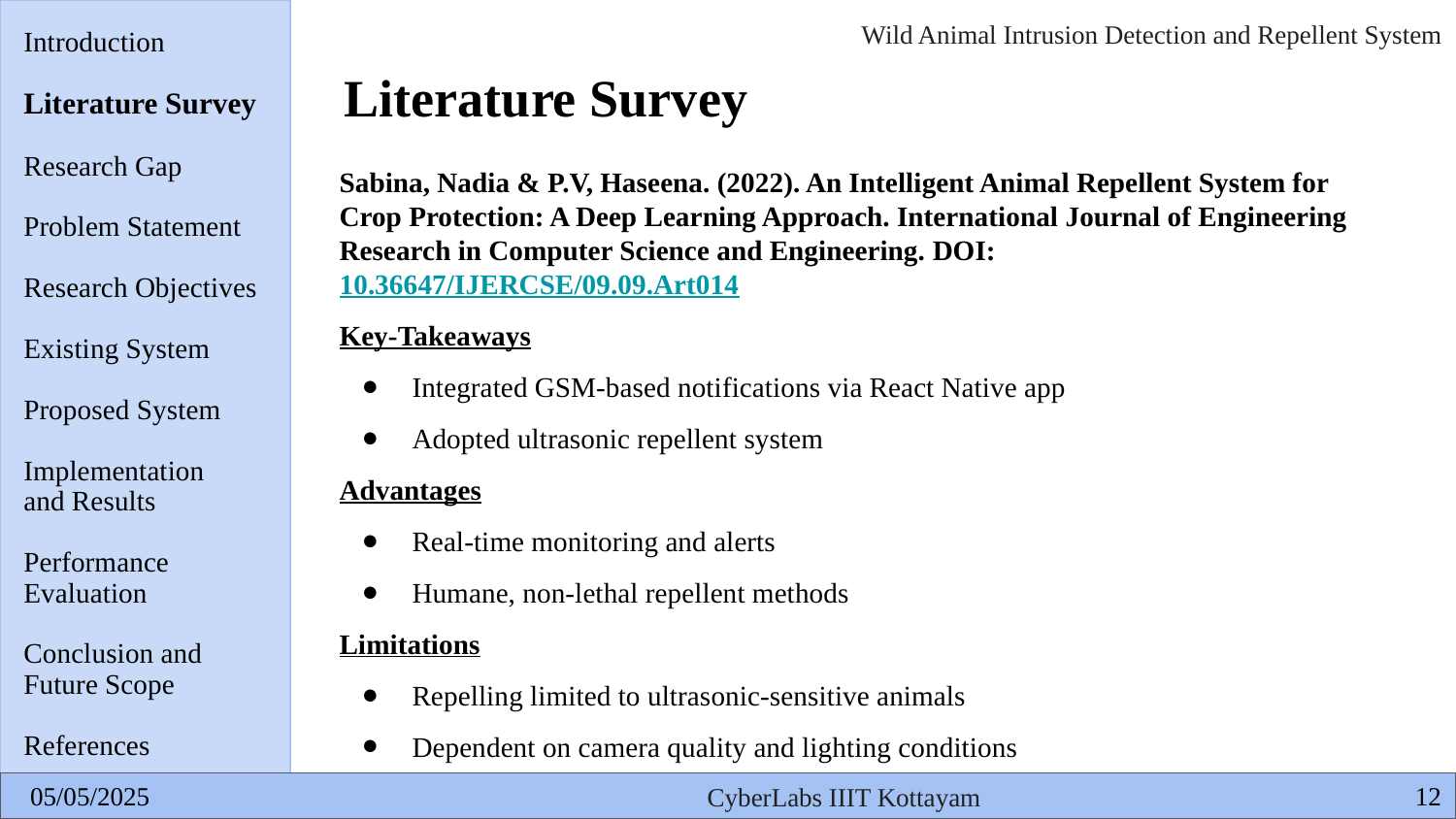

Introduction

Literature Survey

Research Gap

Problem Statement

Research Objectives

Existing System

Proposed System

Implementation
and Results

Performance
Evaluation

Conclusion and
Future Scope

References

# Literature Survey

Sabina, Nadia & P.V, Haseena. (2022). An Intelligent Animal Repellent System for Crop Protection: A Deep Learning Approach. International Journal of Engineering Research in Computer Science and Engineering. DOI:10.36647/IJERCSE/09.09.Art014
Key-Takeaways
Integrated GSM-based notifications via React Native app
Adopted ultrasonic repellent system
Advantages
Real-time monitoring and alerts
Humane, non-lethal repellent methods
Limitations
Repelling limited to ultrasonic-sensitive animals
Dependent on camera quality and lighting conditions
12